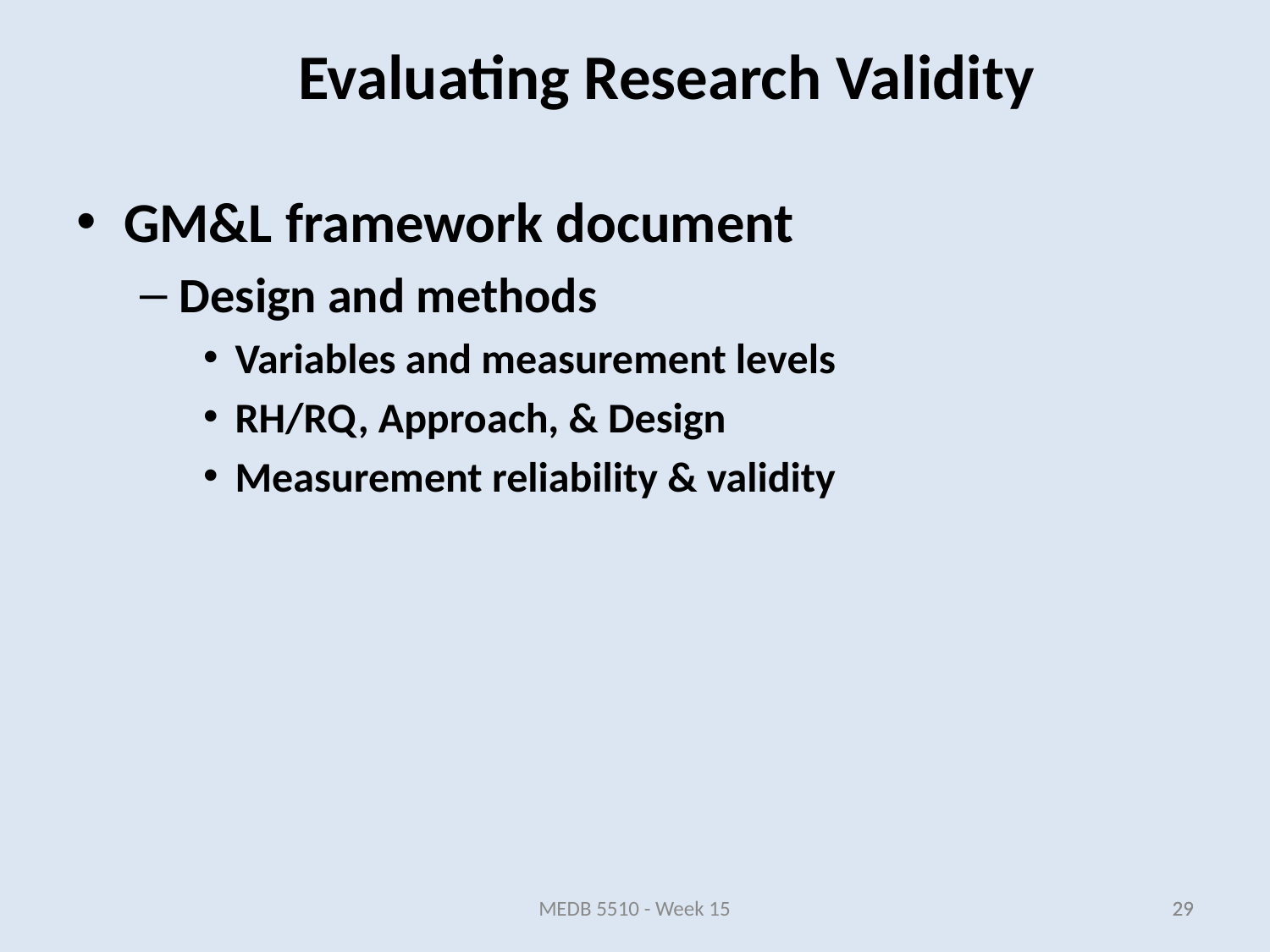

Evaluating Research Validity
GM&L framework document
Design and methods
Variables and measurement levels
RH/RQ, Approach, & Design
Measurement reliability & validity

MEDB 5510 - Week 15
29
29